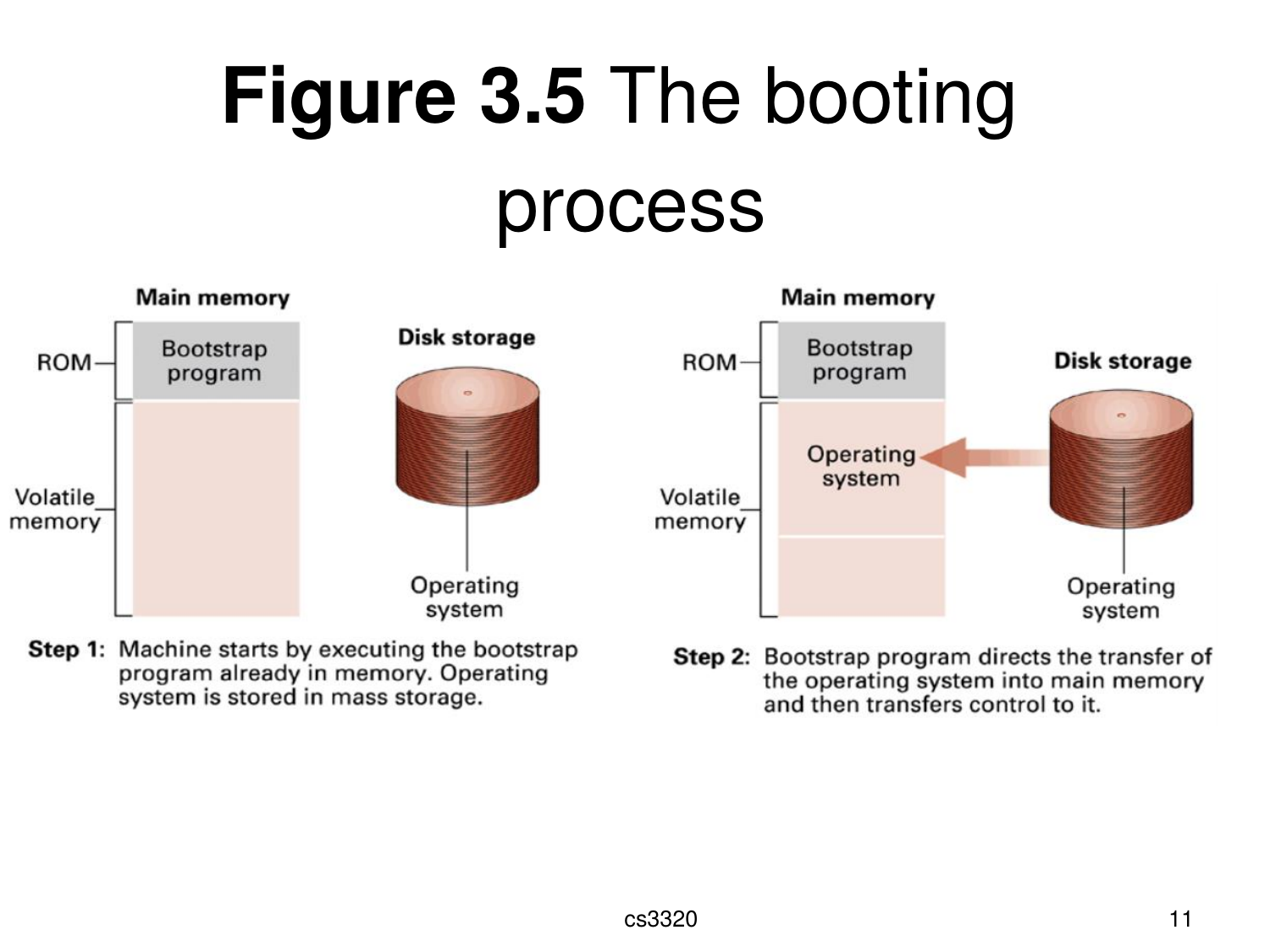

Figure 3.5 The booting
process

cs3320
11